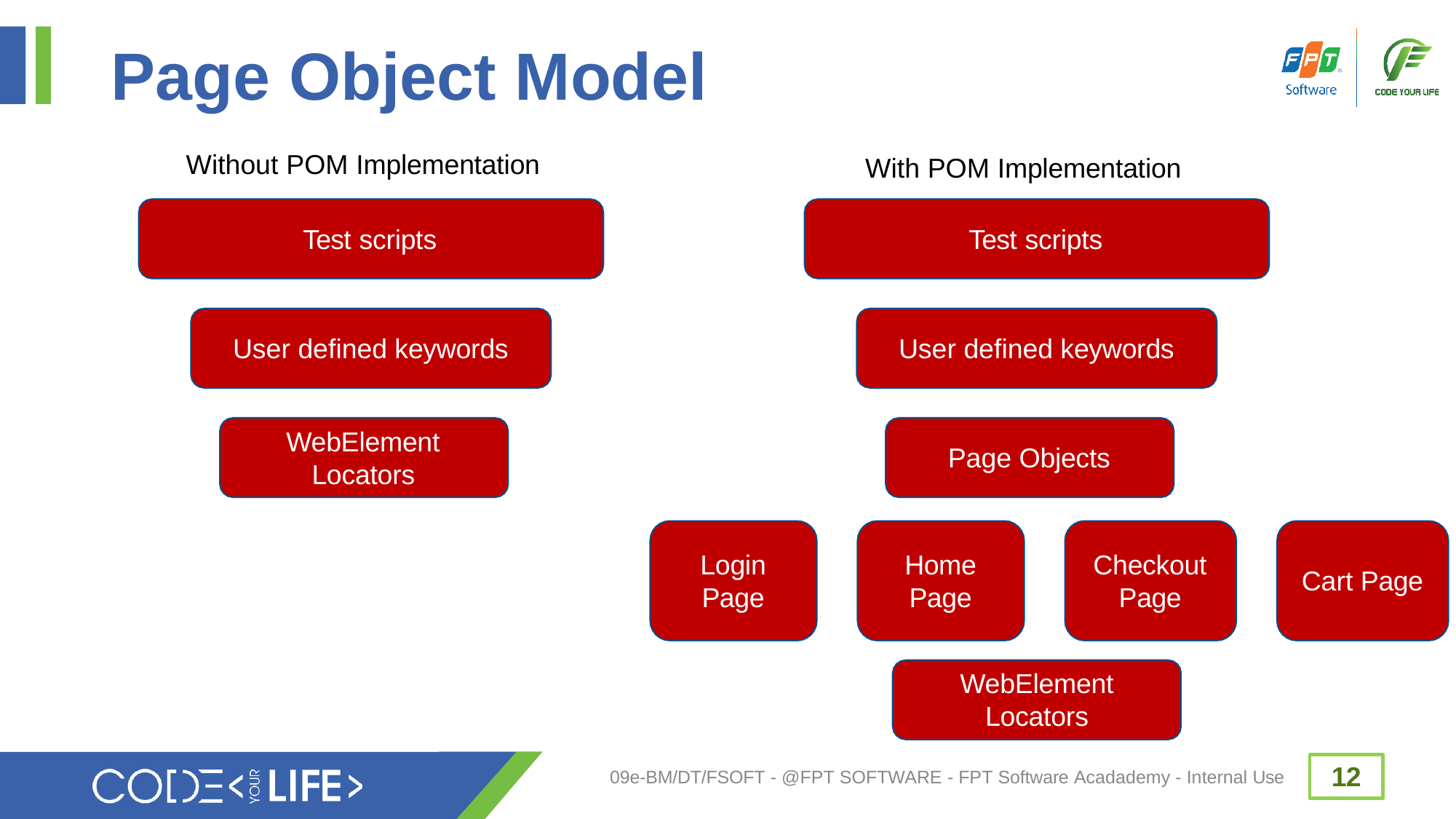

# Page Object Model
Without POM Implementation
With POM Implementation

Test scripts
Test scripts

User defined keywords
User defined keywords

WebElement Locators
Page Objects

Login Page
Home Page
Checkout Page
Cart Page

WebElement
Locators

12
09e-BM/DT/FSOFT - @FPT SOFTWARE - FPT Software Acadademy - Internal Use